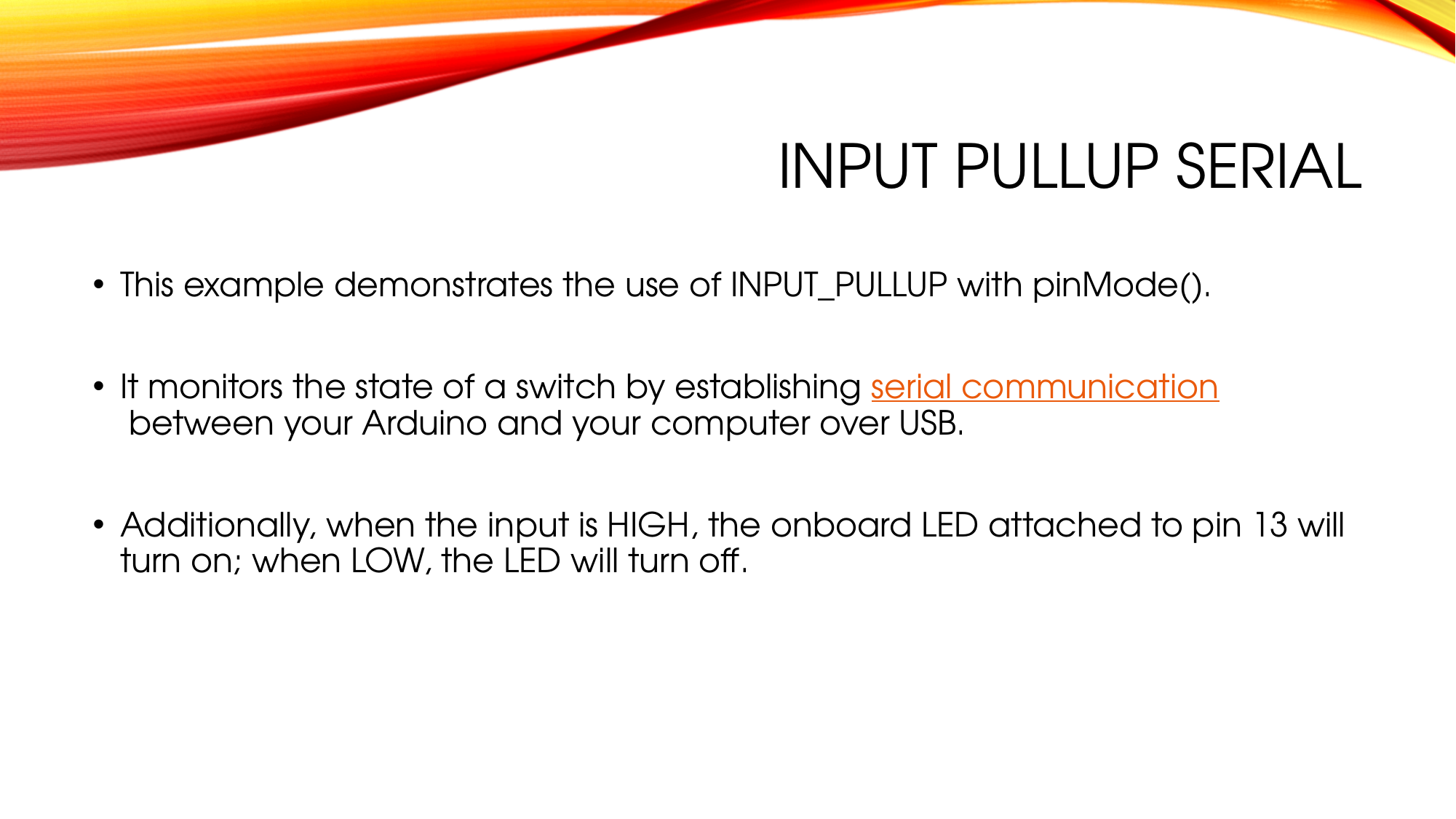

# Input Pullup Serial
This example demonstrates the use of INPUT_PULLUP with pinMode().

It monitors the state of a switch by establishing serial communication between your Arduino and your computer over USB.

Additionally, when the input is HIGH, the onboard LED attached to pin 13 will turn on; when LOW, the LED will turn off.